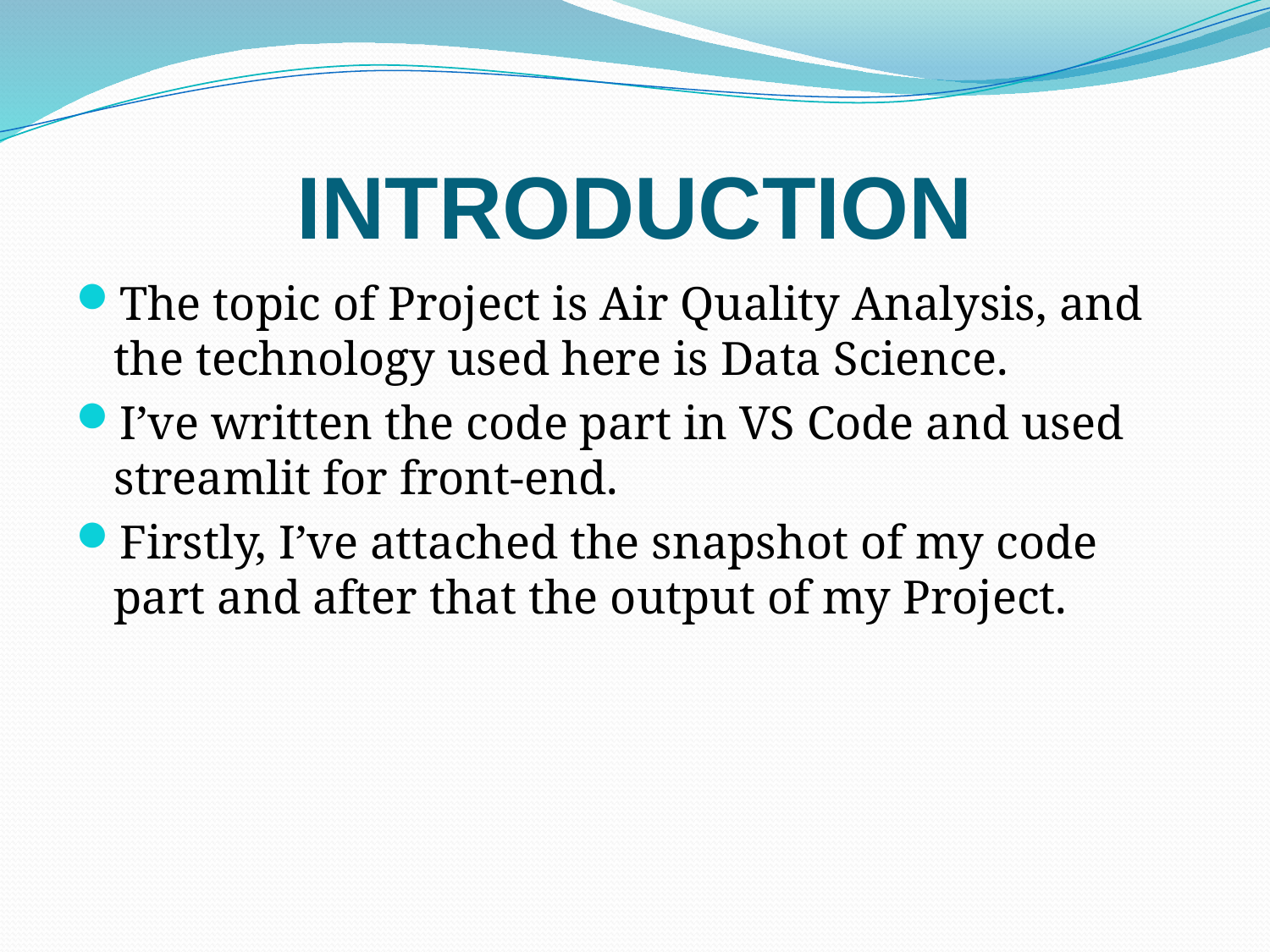

# INTRODUCTION
The topic of Project is Air Quality Analysis, and the technology used here is Data Science.
I’ve written the code part in VS Code and used streamlit for front-end.
Firstly, I’ve attached the snapshot of my code part and after that the output of my Project.